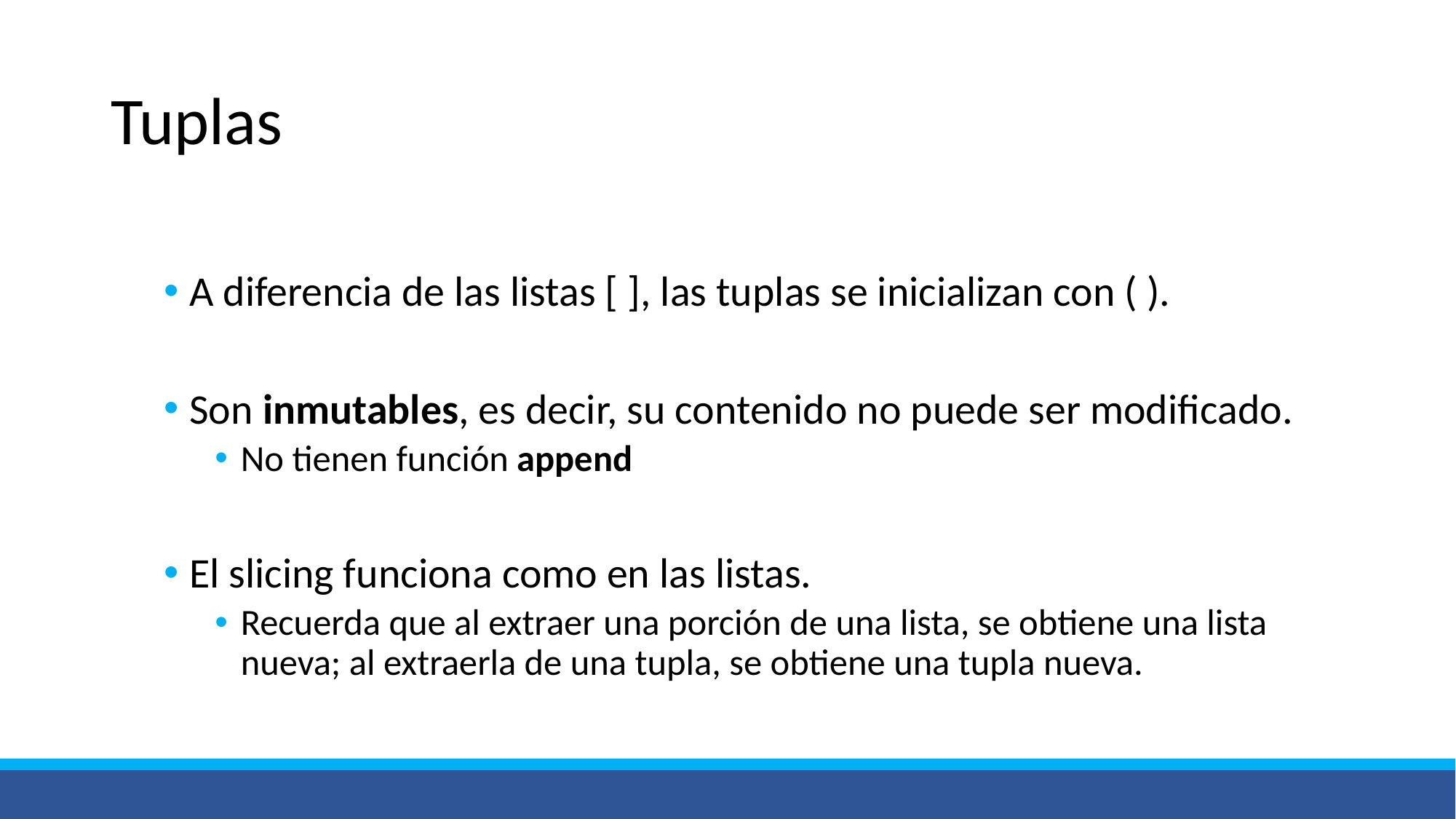

# Tuplas

A diferencia de las listas [ ], las tuplas se inicializan con ( ).

Son inmutables, es decir, su contenido no puede ser modificado.
No tienen función append

El slicing funciona como en las listas.
Recuerda que al extraer una porción de una lista, se obtiene una lista nueva; al extraerla de una tupla, se obtiene una tupla nueva.